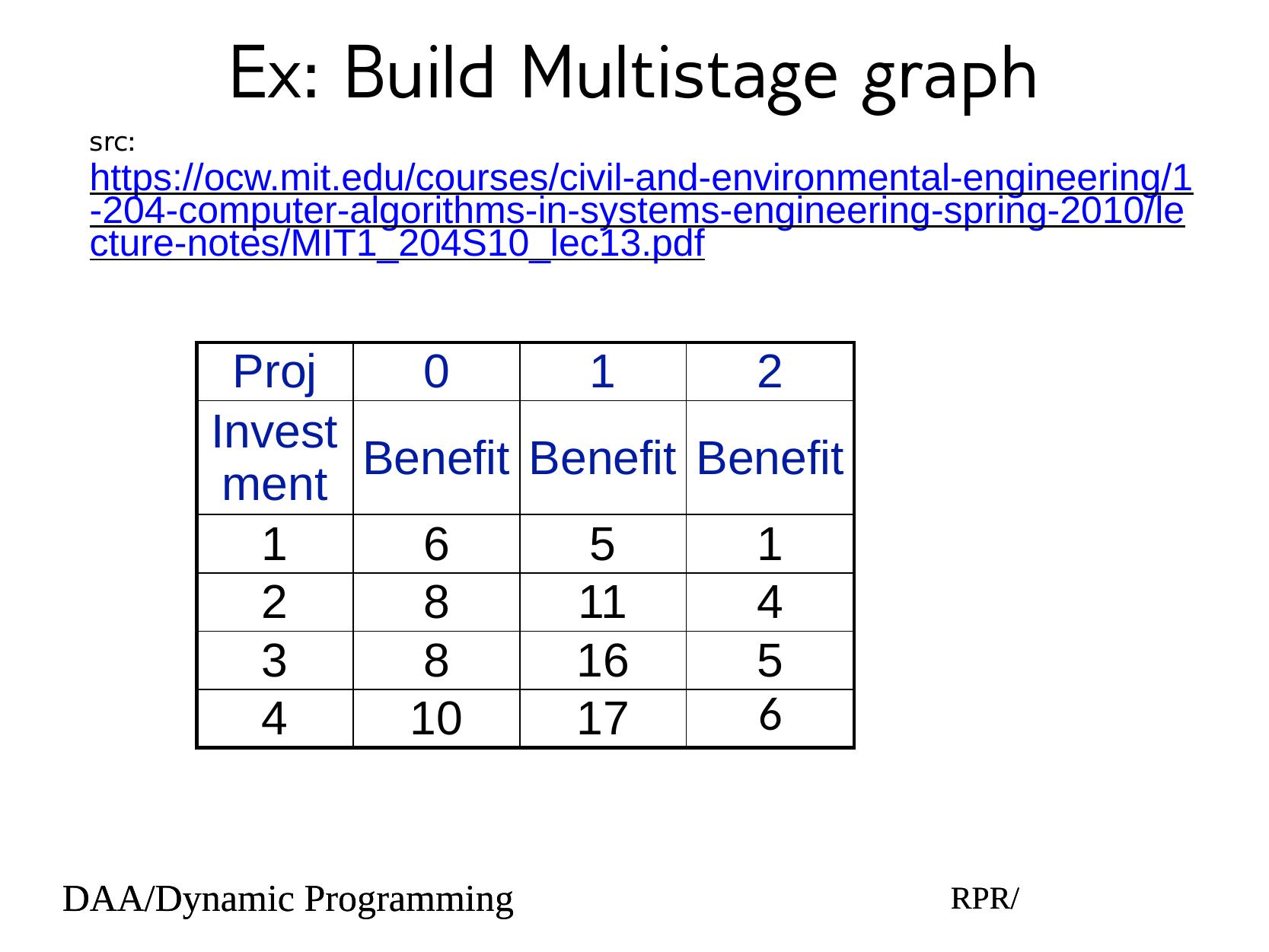

# Ex: Build Multistage graph
src: https://ocw.mit.edu/courses/civil-and-environmental-engineering/1-204-computer-algorithms-in-systems-engineering-spring-2010/lecture-notes/MIT1_204S10_lec13.pdf
| Proj | 0 | 1 | 2 |
| --- | --- | --- | --- |
| Investment | Benefit | Benefit | Benefit |
| 1 | 6 | 5 | 1 |
| 2 | 8 | 11 | 4 |
| 3 | 8 | 16 | 5 |
| 4 | 10 | 17 | 6 |
DAA/Dynamic Programming
RPR/
26